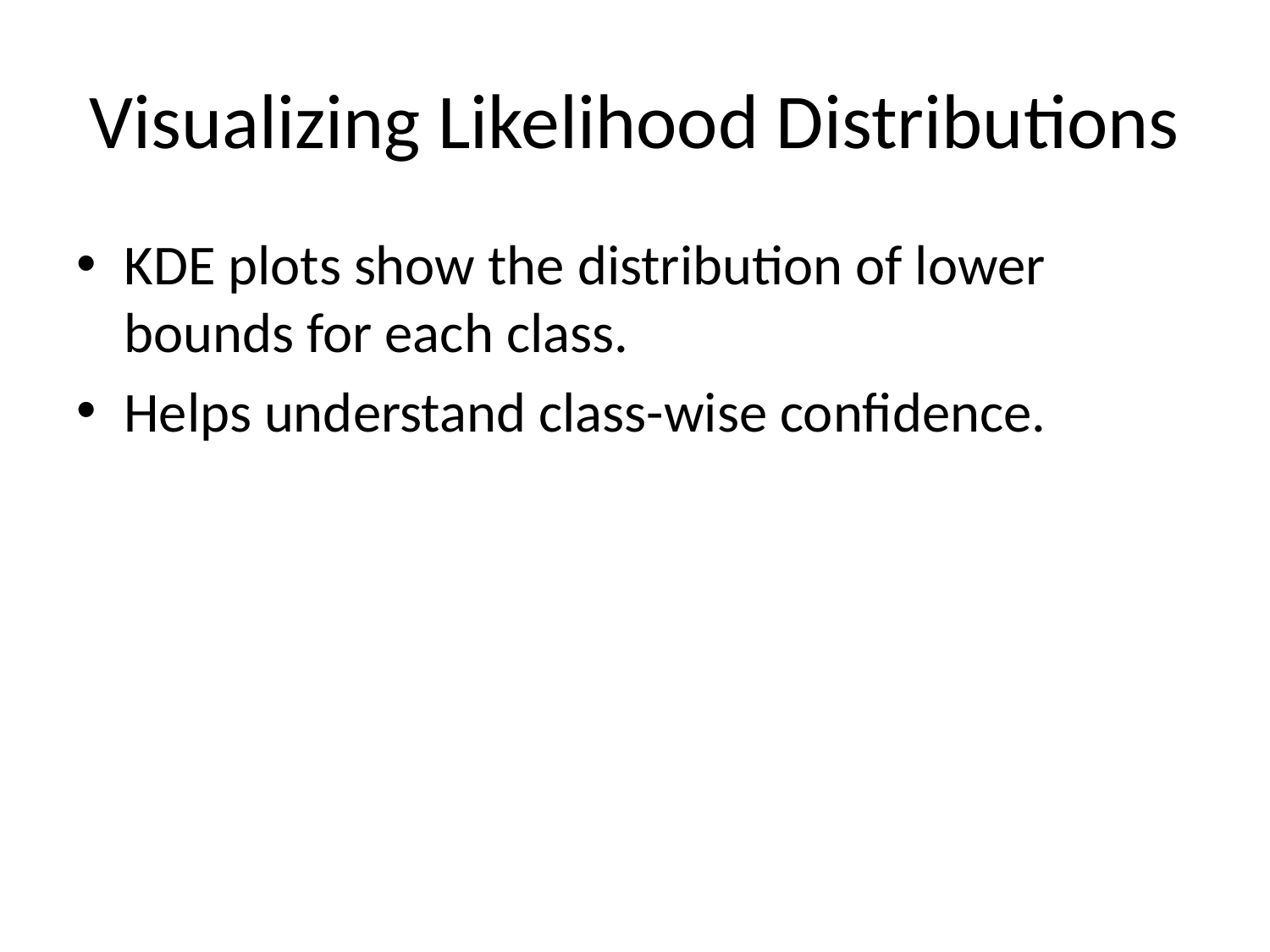

# Visualizing Likelihood Distributions
KDE plots show the distribution of lower bounds for each class.
Helps understand class-wise confidence.